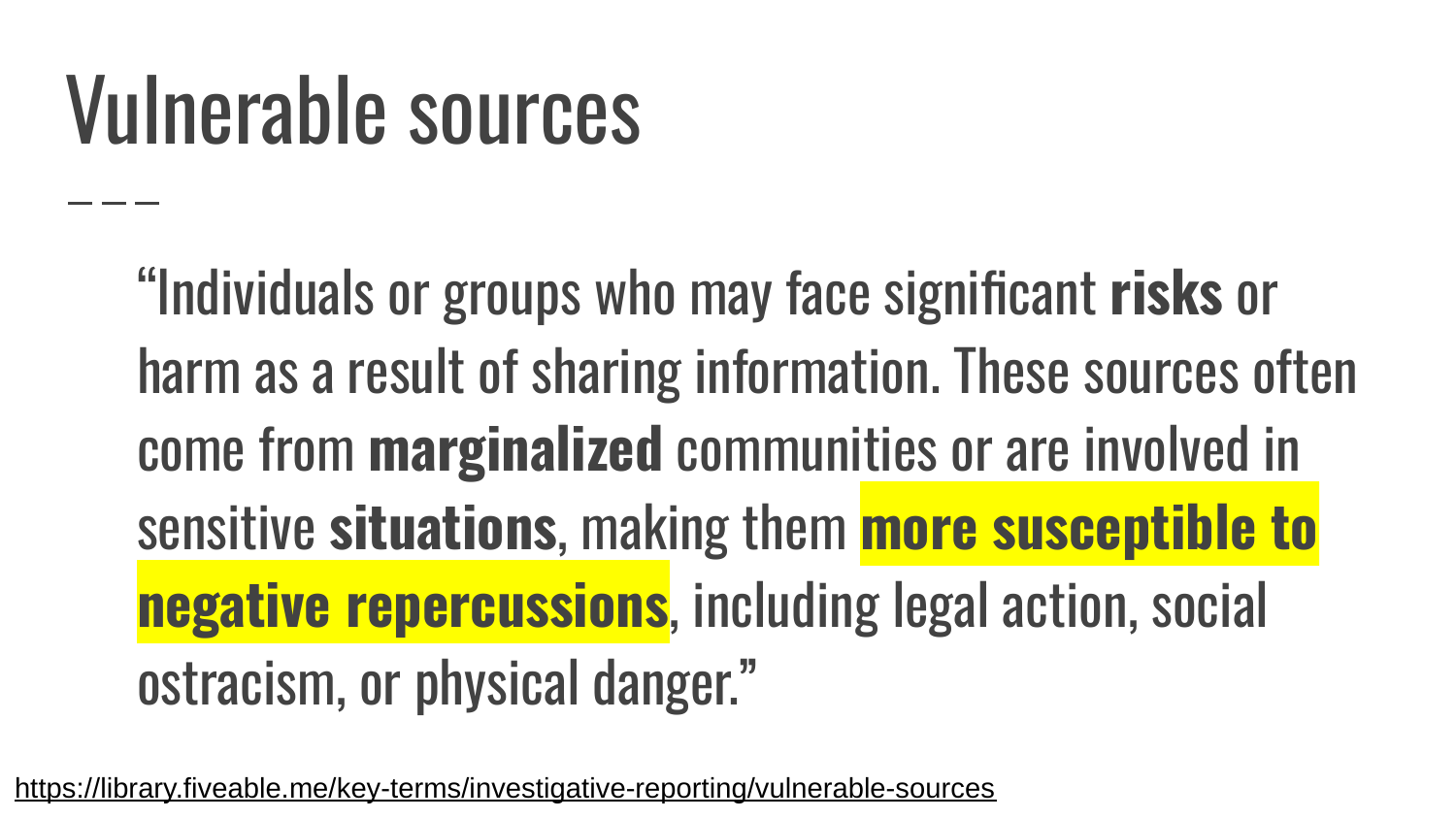

# Vulnerable sources
“Individuals or groups who may face significant risks or harm as a result of sharing information. These sources often come from marginalized communities or are involved in sensitive situations, making them more susceptible to negative repercussions, including legal action, social ostracism, or physical danger.”
https://library.fiveable.me/key-terms/investigative-reporting/vulnerable-sources